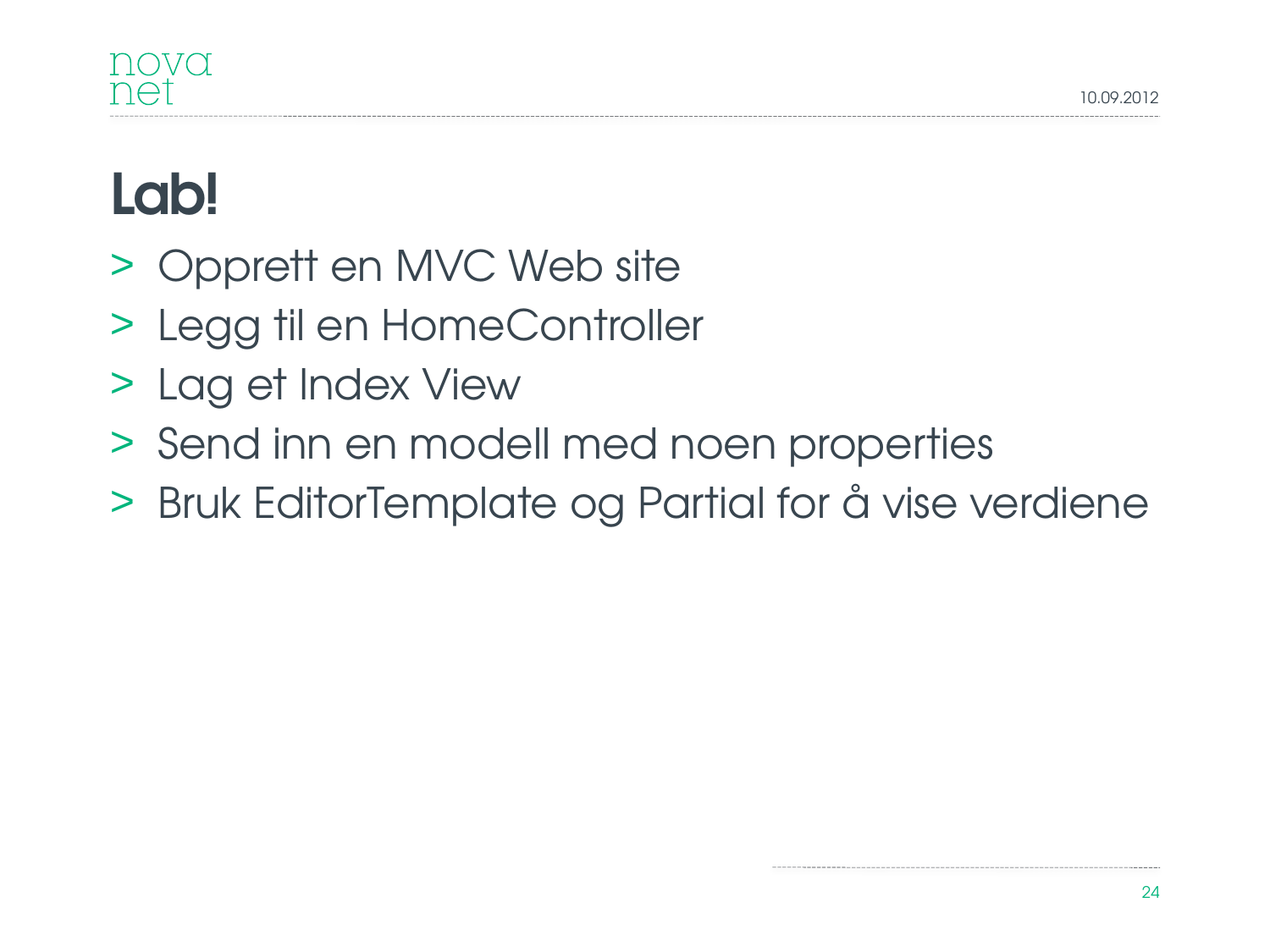

10.09.2012
# Lab!
Opprett en MVC Web site
Legg til en HomeController
Lag et Index View
Send inn en modell med noen properties
Bruk EditorTemplate og Partial for å vise verdiene

24